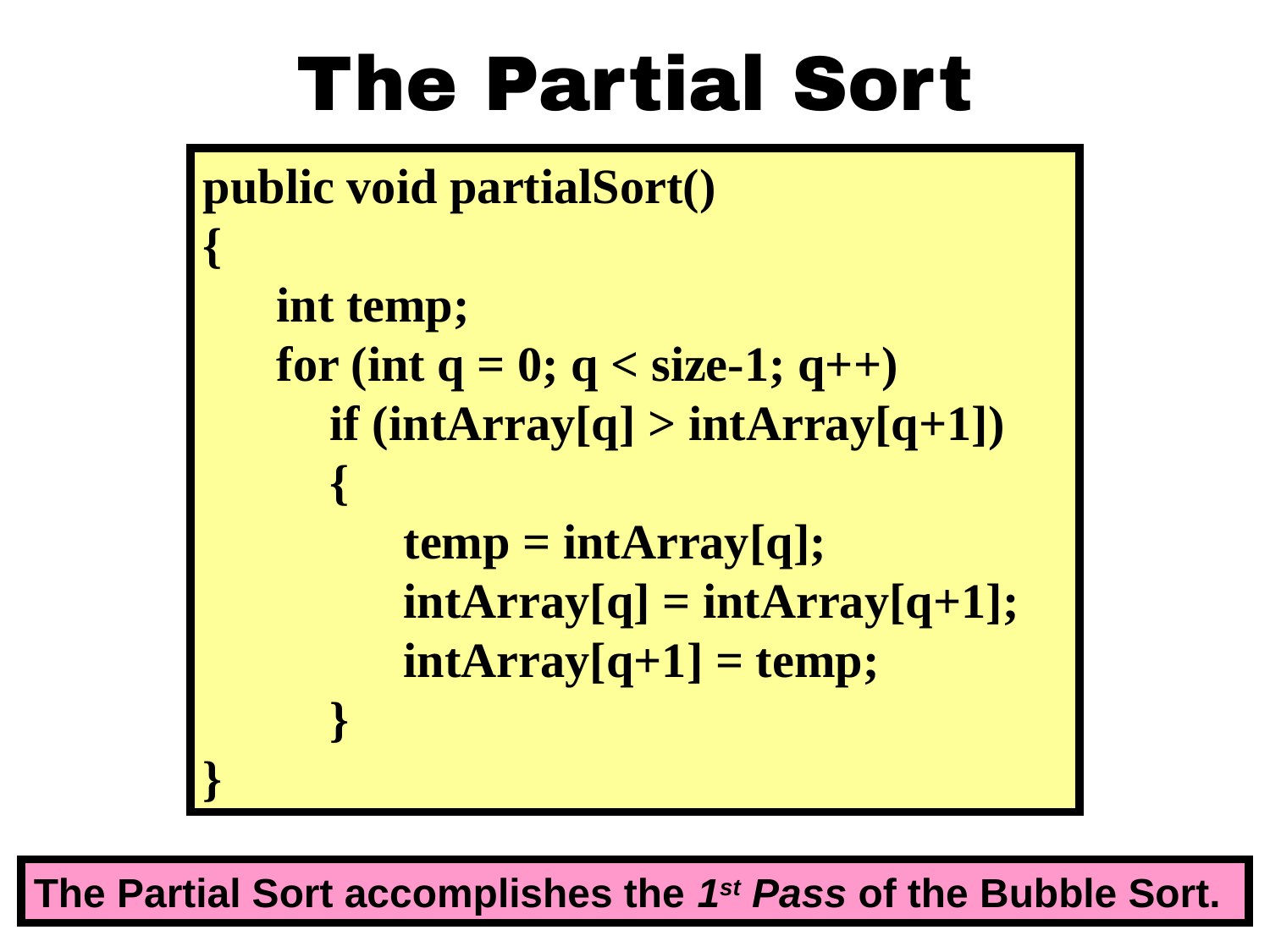

# The Partial Sort
public void partialSort()
{
      int temp;
      for (int q = 0; q < size-1; q++)
	if (intArray[q] > intArray[q+1])
	{
	      temp = intArray[q];
	      intArray[q] = intArray[q+1];
	      intArray[q+1] = temp;
	}
}
The Partial Sort accomplishes the 1st Pass of the Bubble Sort.